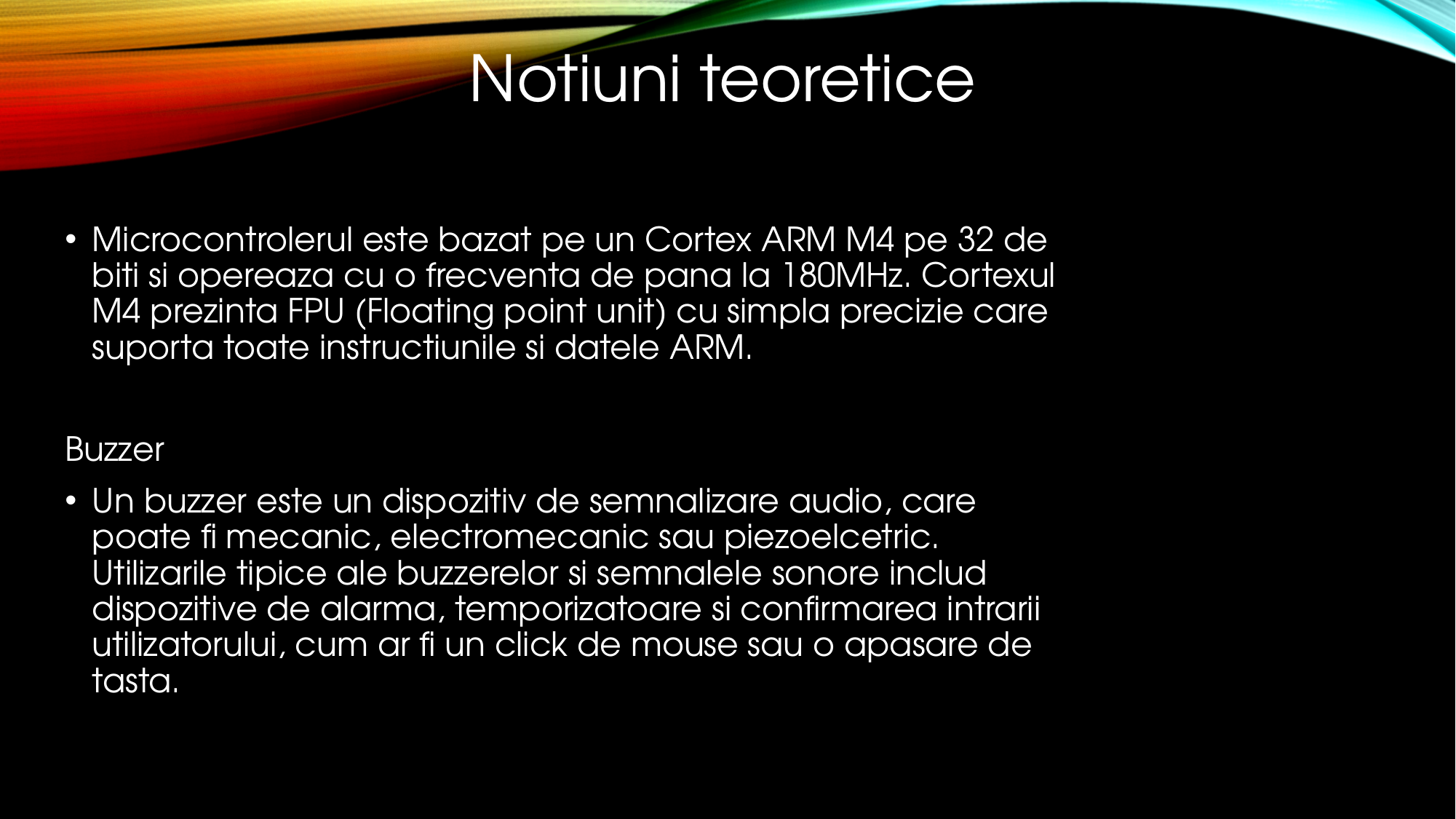

Notiuni teoretice
Microcontrolerul este bazat pe un Cortex ARM M4 pe 32 de biti si opereaza cu o frecventa de pana la 180MHz. Cortexul M4 prezinta FPU (Floating point unit) cu simpla precizie care suporta toate instructiunile si datele ARM.

Buzzer
Un buzzer este un dispozitiv de semnalizare audio, care poate fi mecanic, electromecanic sau piezoelcetric. Utilizarile tipice ale buzzerelor si semnalele sonore includ dispozitive de alarma, temporizatoare si confirmarea intrarii utilizatorului, cum ar fi un click de mouse sau o apasare de tasta.